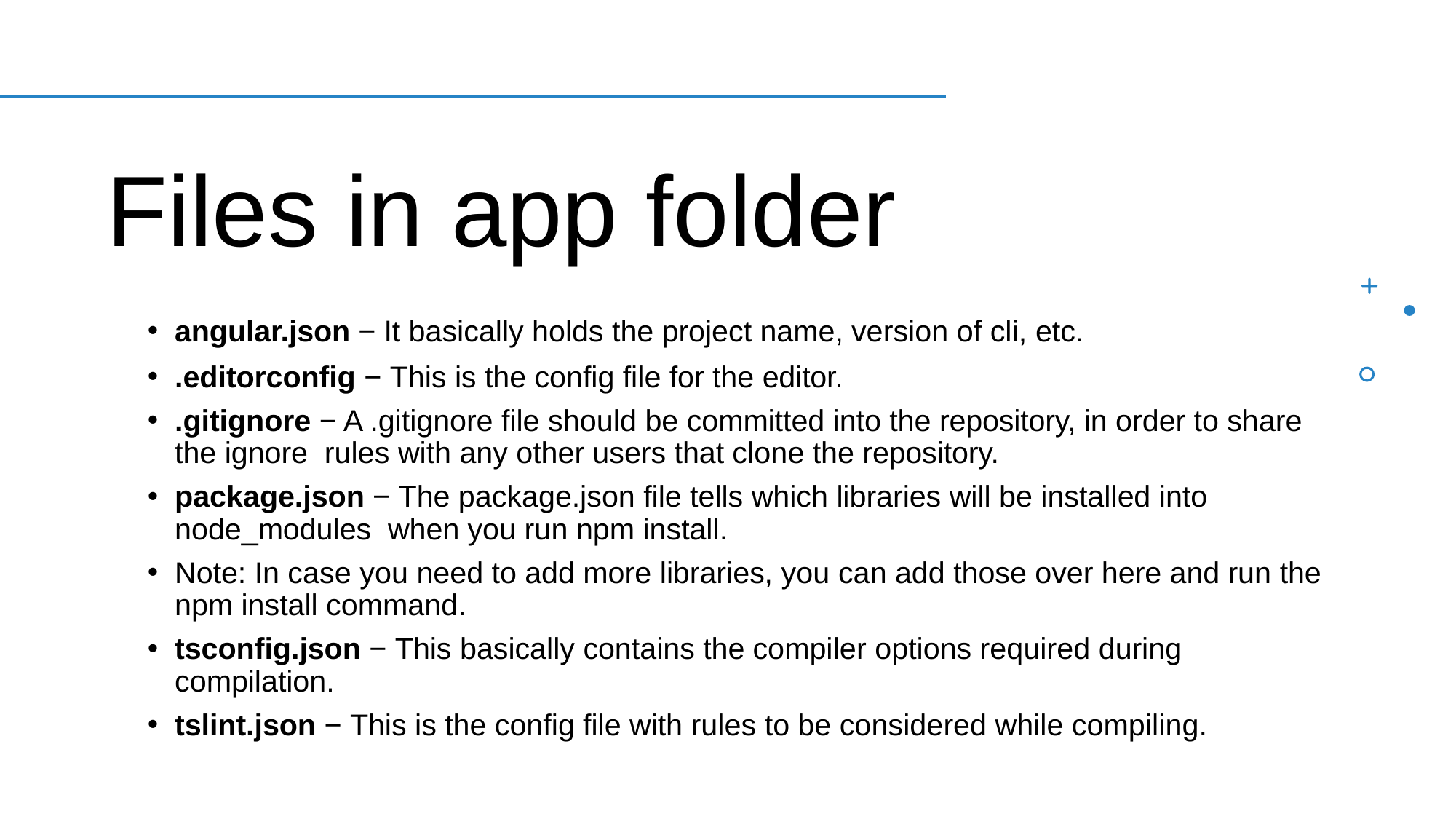

# Files in app folder

angular.json − It basically holds the project name, version of cli, etc.
.editorconfig − This is the config file for the editor.
.gitignore − A .gitignore file should be committed into the repository, in order to share the ignore  rules with any other users that clone the repository.
package.json − The package.json file tells which libraries will be installed into node_modules  when you run npm install.
Note: In case you need to add more libraries, you can add those over here and run the npm install command.
tsconfig.json − This basically contains the compiler options required during compilation.
tslint.json − This is the config file with rules to be considered while compiling.